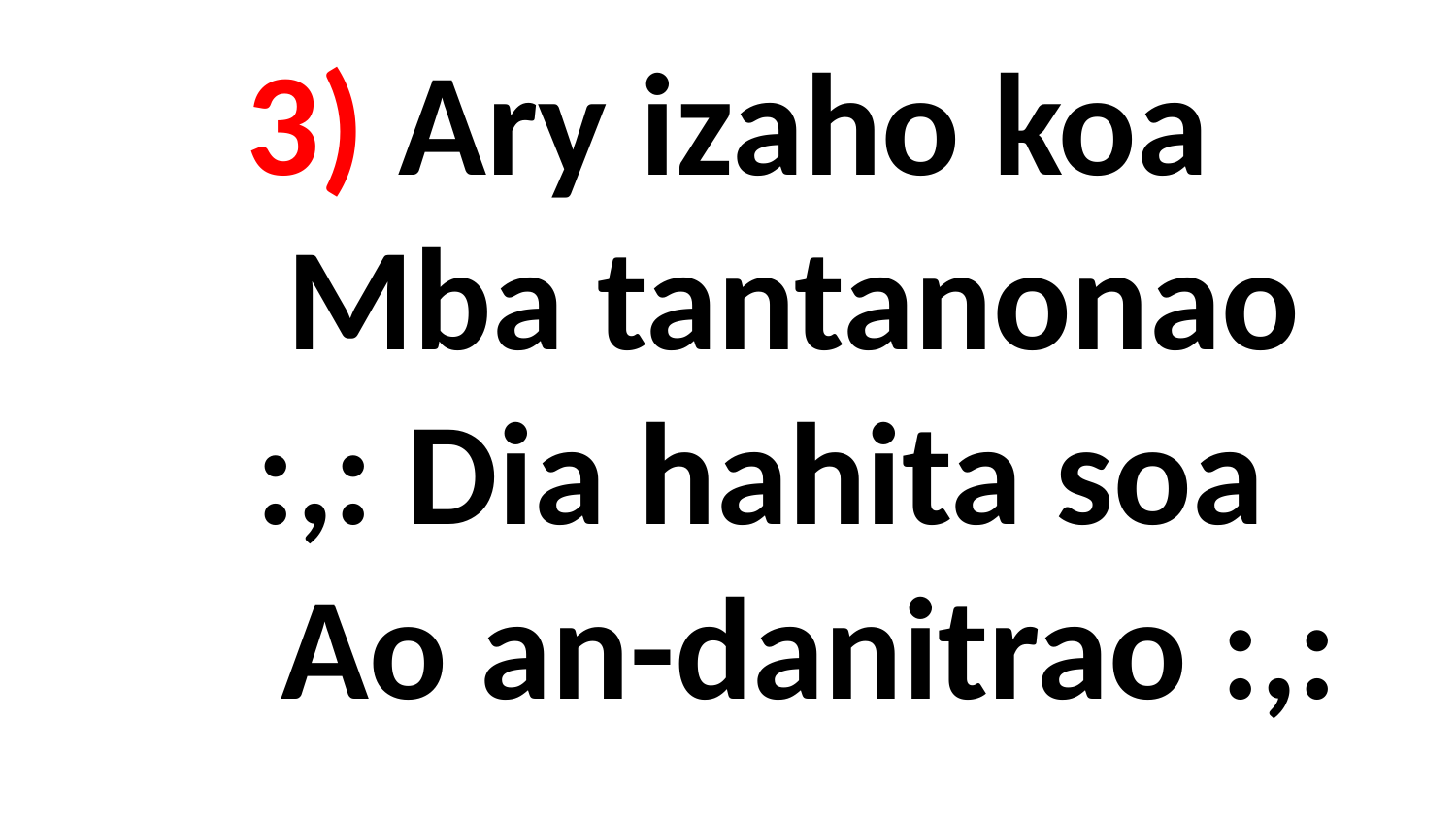

# 3) Ary izaho koa Mba tantanonao :,: Dia hahita soa Ao an-danitrao :,: